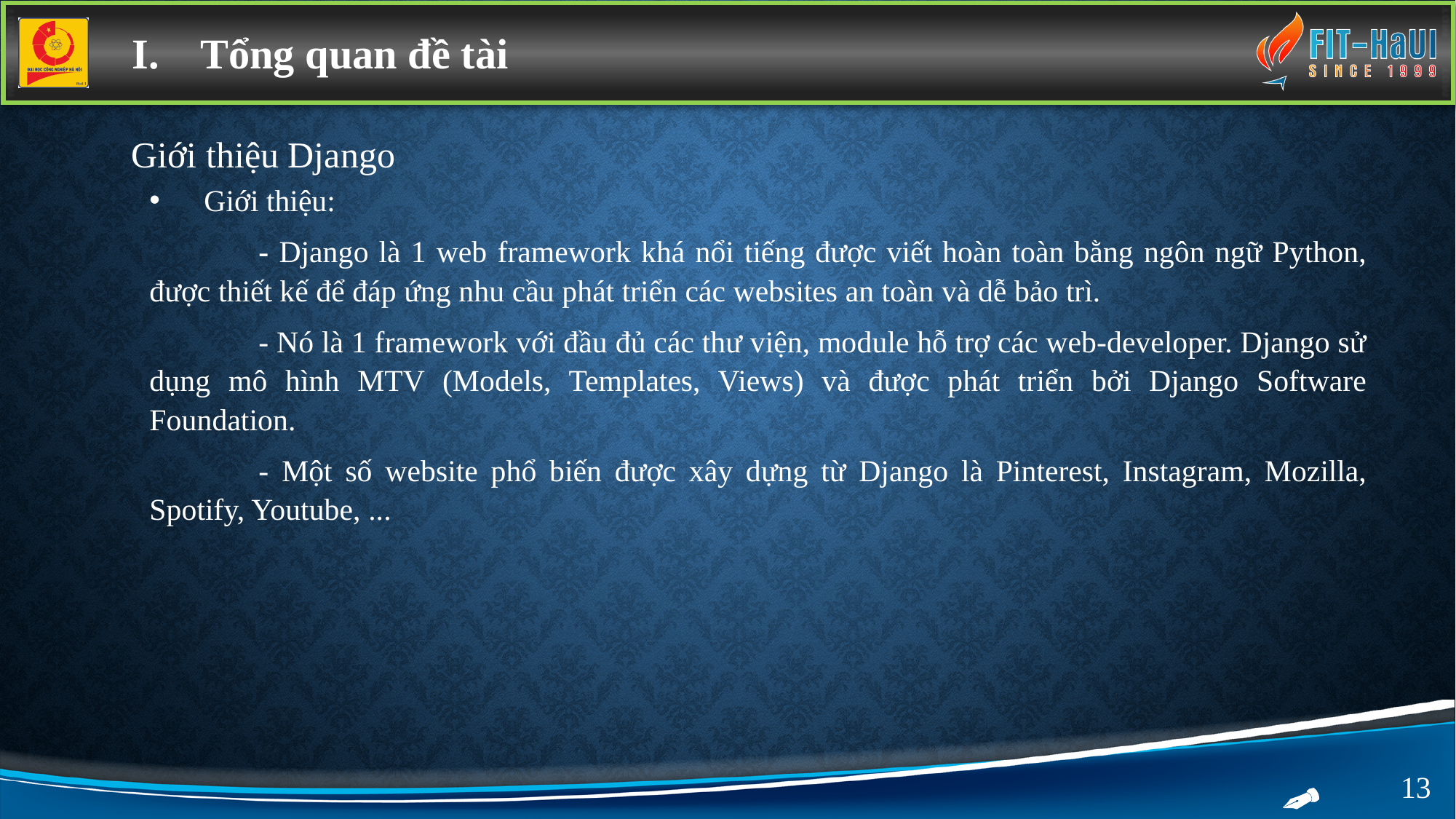

Tổng quan đề tài
Giới thiệu Django
Giới thiệu:
	- Django là 1 web framework khá nổi tiếng được viết hoàn toàn bằng ngôn ngữ Python, được thiết kế để đáp ứng nhu cầu phát triển các websites an toàn và dễ bảo trì.
	- Nó là 1 framework với đầu đủ các thư viện, module hỗ trợ các web-developer. Django sử dụng mô hình MTV (Models, Templates, Views) và được phát triển bởi Django Software Foundation.
	- Một số website phổ biến được xây dựng từ Django là Pinterest, Instagram, Mozilla, Spotify, Youtube, ...
13